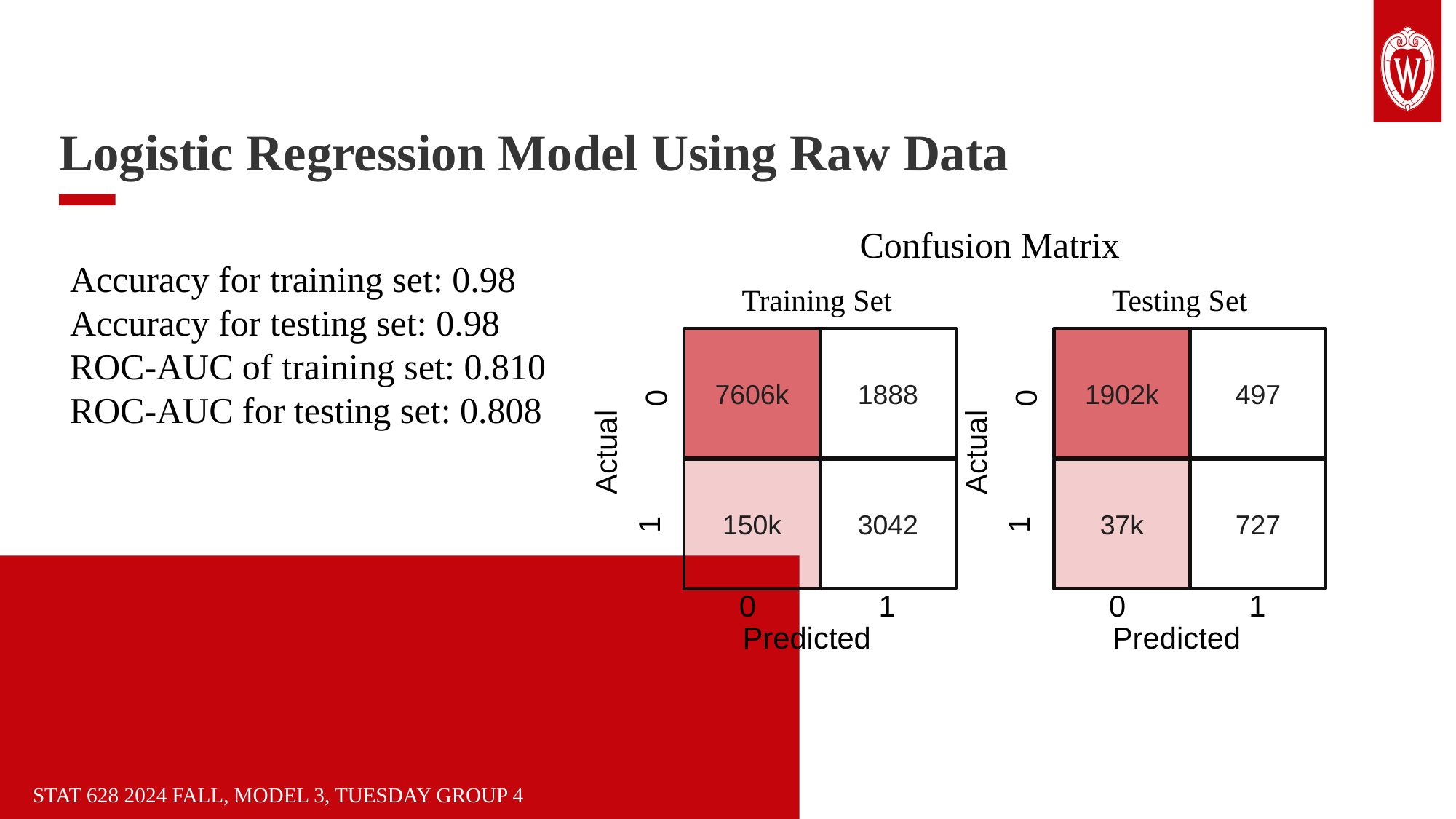

# Logistic Regression Model Using Raw Data
Confusion Matrix
Accuracy for training set: 0.98
Accuracy for testing set: 0.98
ROC-AUC of training set: 0.810
ROC-AUC for testing set: 0.808
Training Set
7606k
1888
3042
150k
0
Actual
1
0
1
Predicted
Testing Set
1902k
497
727
37k
0
Actual
1
0
1
Predicted
STAT 628 2024 FALL, MODEL 3, TUESDAY GROUP 4